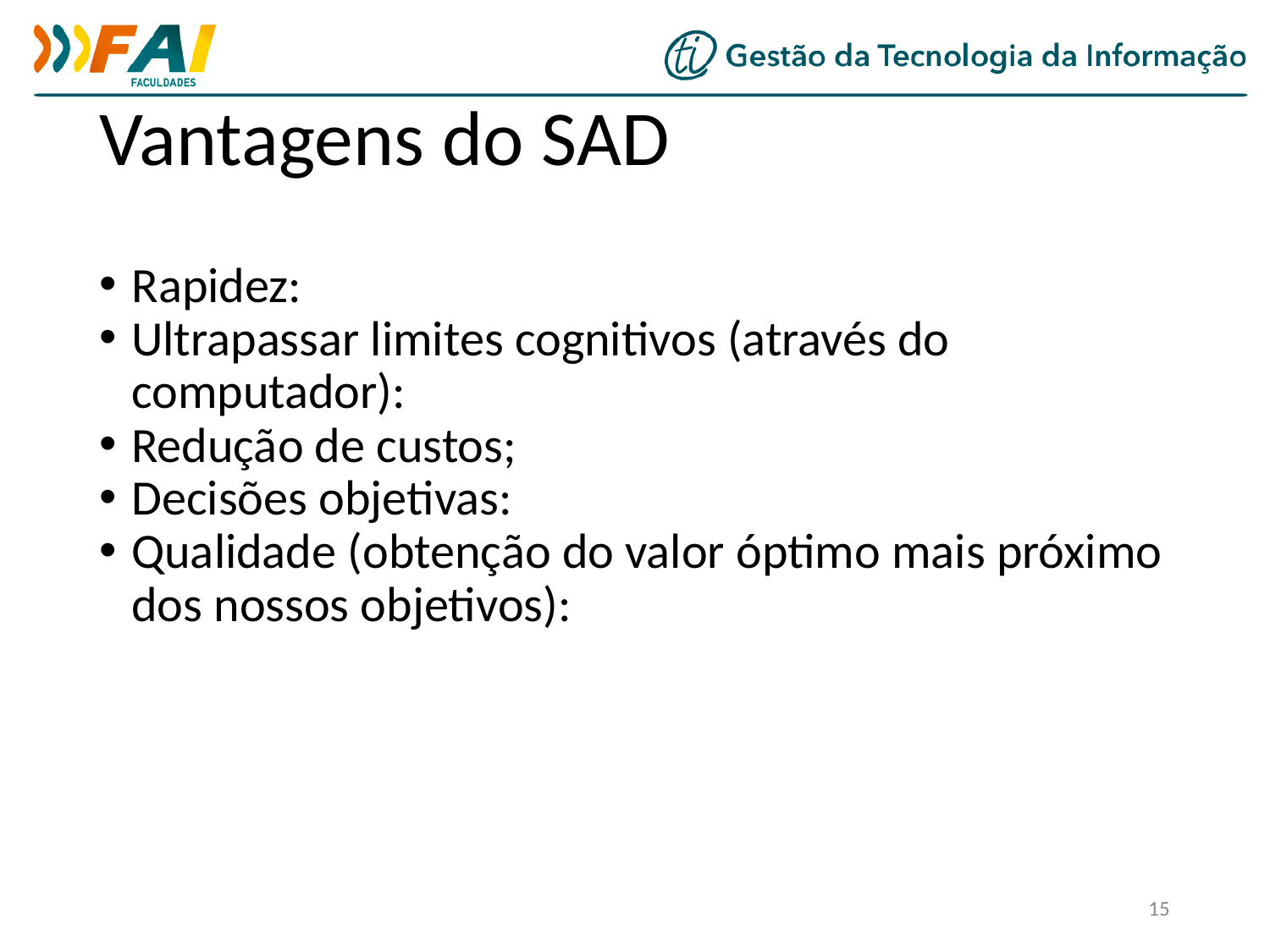

Vantagens do SAD

Rapidez:
Ultrapassar limites cognitivos (através do computador):
Redução de custos;
Decisões objetivas:
Qualidade (obtenção do valor óptimo mais próximo dos nossos objetivos):

15